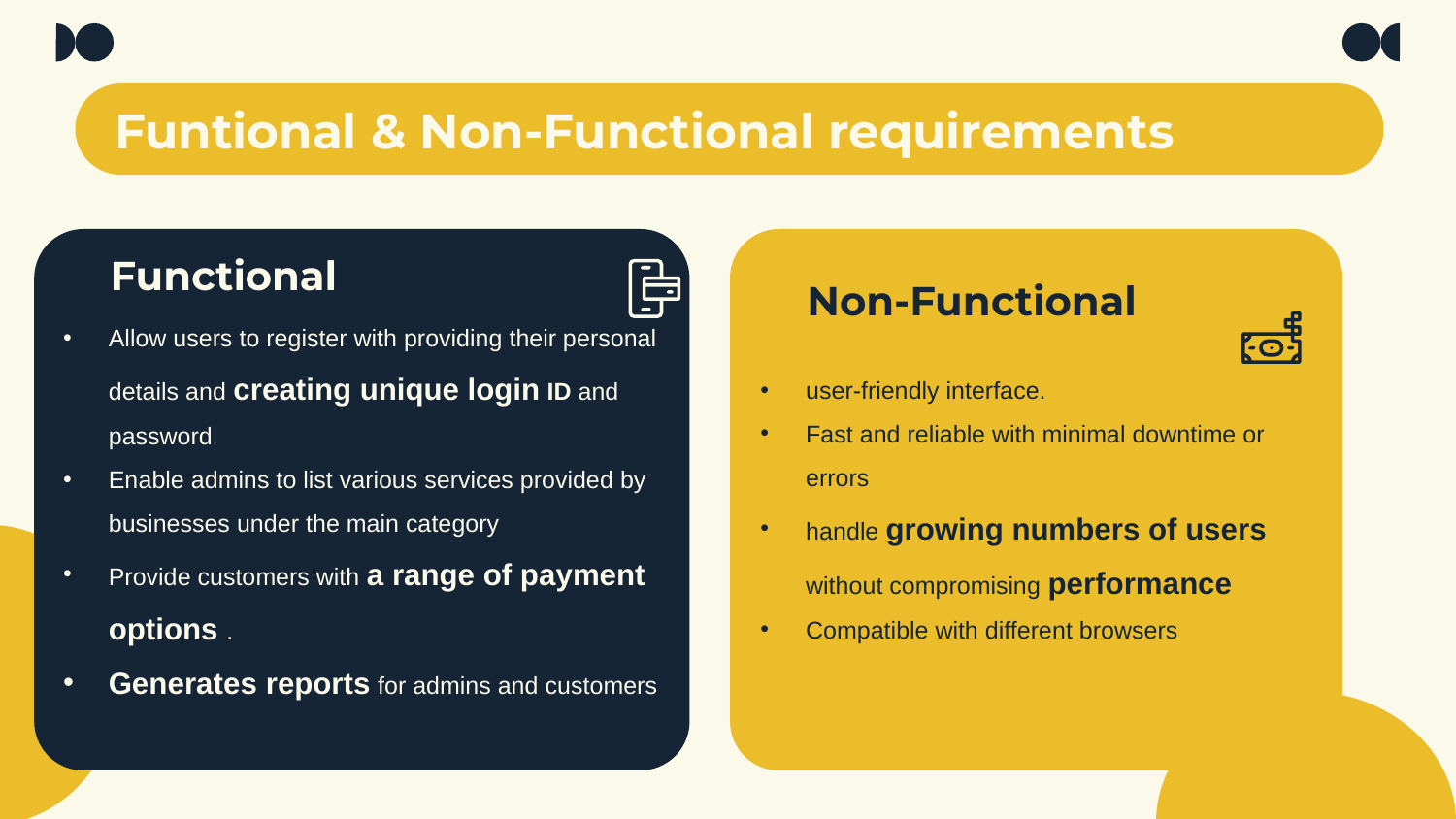

# Funtional & Non-Functional requirements

Functional

Non-Functional
Allow users to register with providing their personal details and creating unique login ID and password
Enable admins to list various services provided by businesses under the main category
Provide customers with a range of payment options .
Generates reports for admins and customers

user-friendly interface.
Fast and reliable with minimal downtime or errors
handle growing numbers of users without compromising performance
Compatible with different browsers